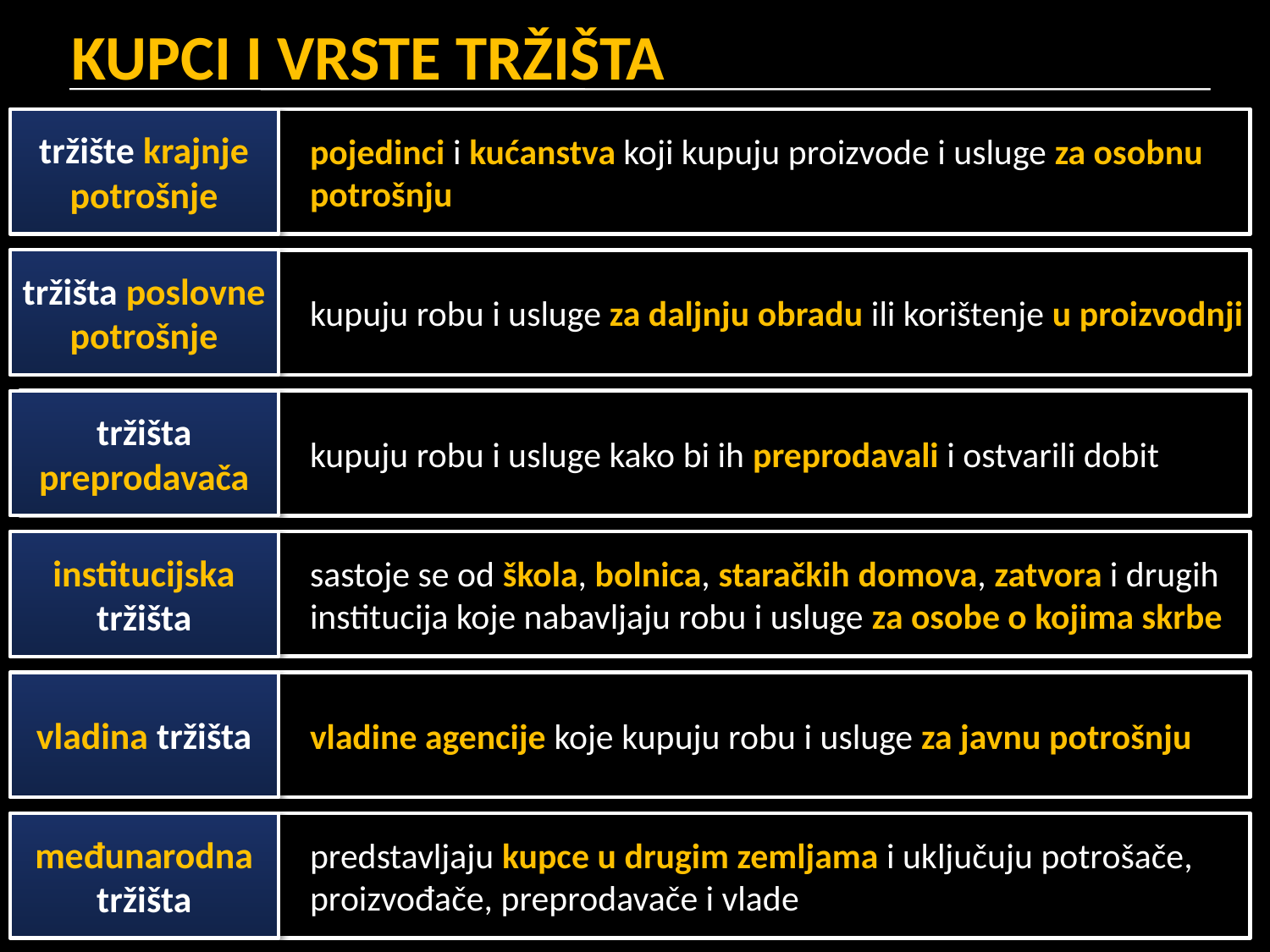

# KUPCI I VRSTE TRŽIŠTA
tržište krajnje potrošnje

pojedinci i kućanstva koji kupuju proizvode i usluge za osobnu potrošnju
tržišta poslovne potrošnje

kupuju robu i usluge za daljnju obradu ili korištenje u proizvodnji
tržišta preprodavača

kupuju robu i usluge kako bi ih preprodavali i ostvarili dobit
institucijska tržišta

sastoje se od škola, bolnica, staračkih domova, zatvora i drugih institucija koje nabavljaju robu i usluge za osobe o kojima skrbe
vladina tržišta

vladine agencije koje kupuju robu i usluge za javnu potrošnju
međunarodna tržišta

predstavljaju kupce u drugim zemljama i uključuju potrošače, proizvođače, preprodavače i vlade